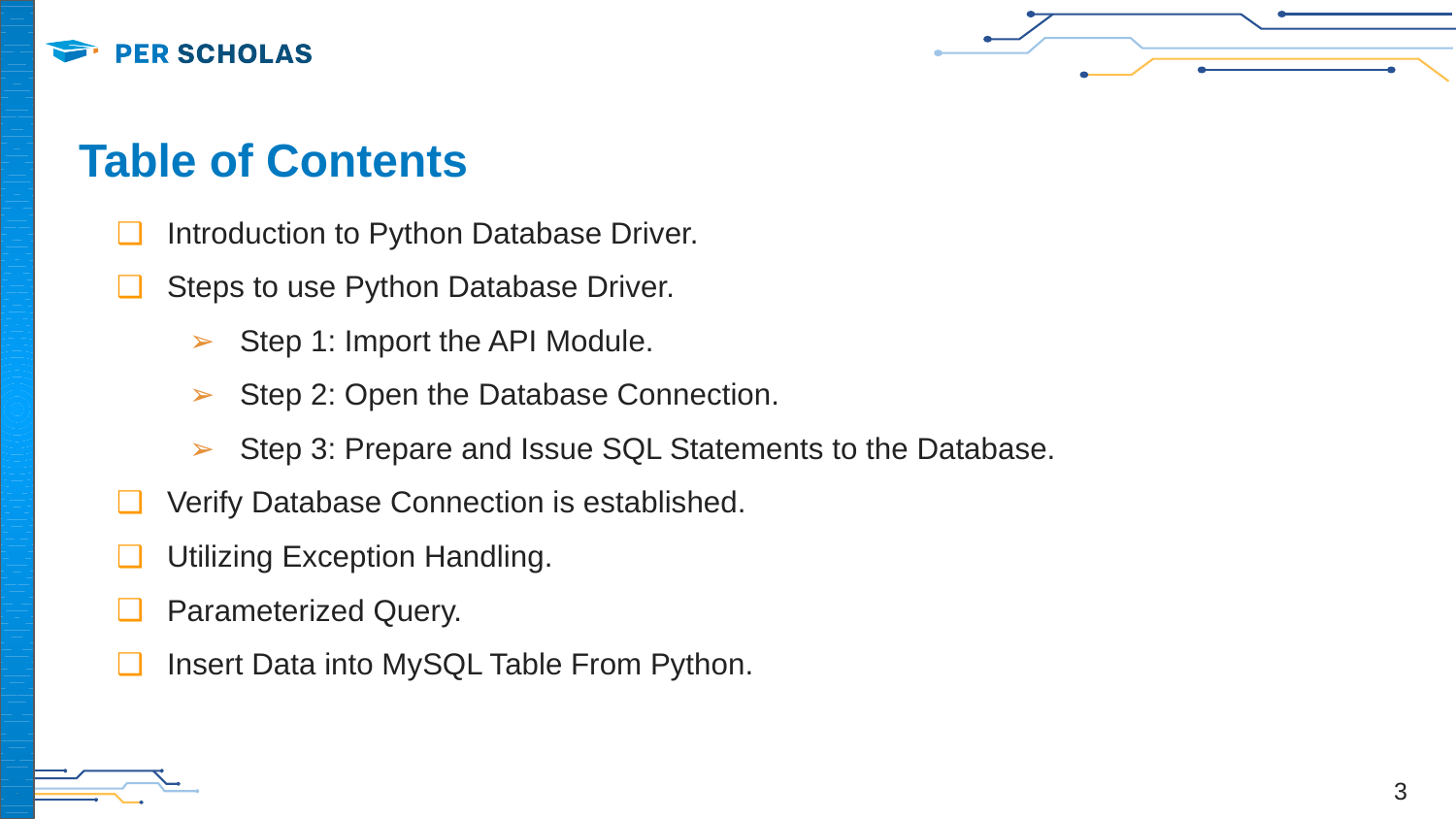

# Table of Contents
Introduction to Python Database Driver.
Steps to use Python Database Driver.
Step 1: Import the API Module.
Step 2: Open the Database Connection.
Step 3: Prepare and Issue SQL Statements to the Database.
Verify Database Connection is established.
Utilizing Exception Handling.
Parameterized Query.
Insert Data into MySQL Table From Python.
3